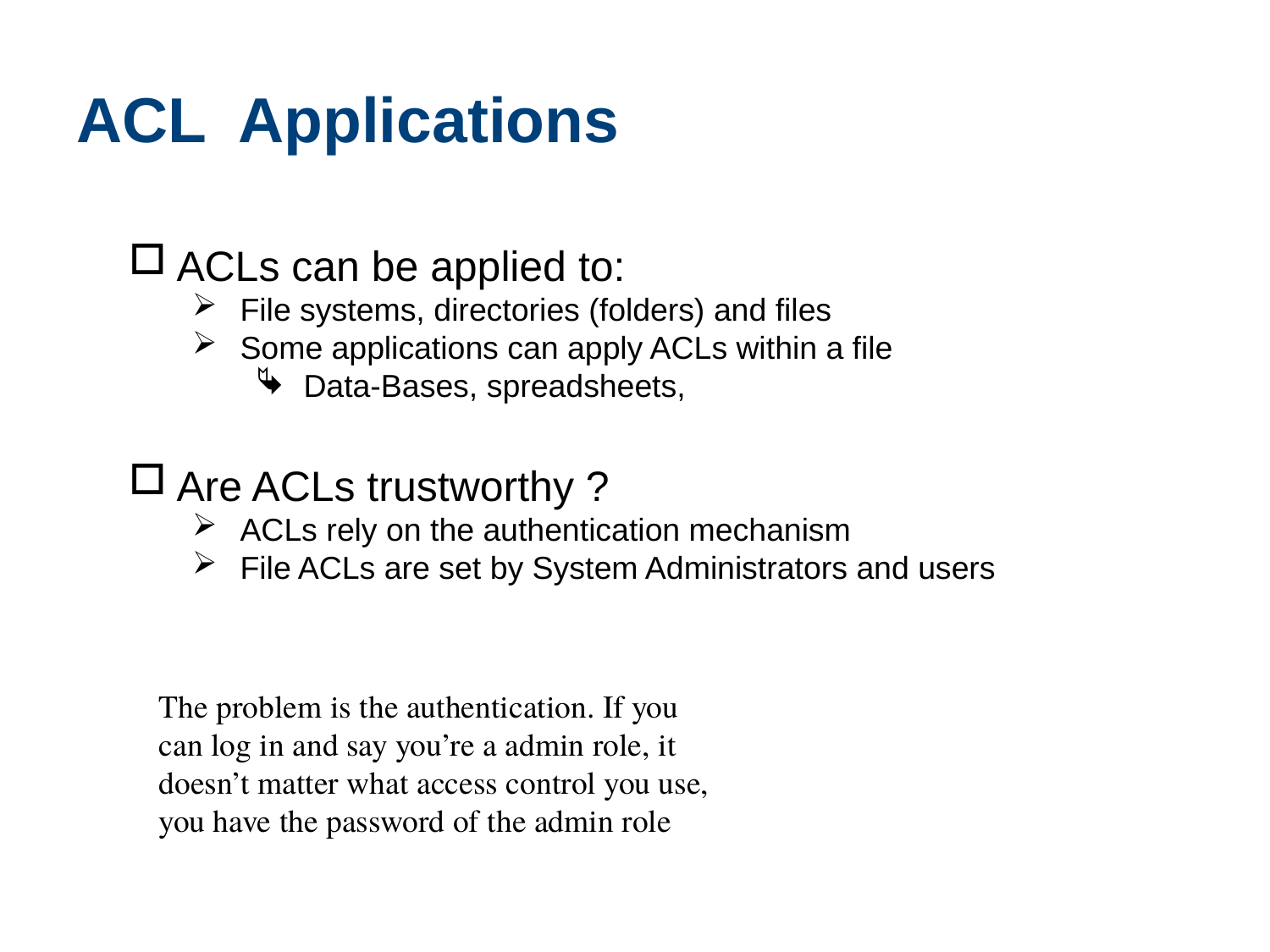

# ACL  Applications
ACLs can be applied to:
File systems, directories (folders) and files
Some applications can apply ACLs within a file
Data-Bases, spreadsheets,

Are ACLs trustworthy ?
ACLs rely on the authentication mechanism
File ACLs are set by System Administrators and users
The problem is the authentication. If you can log in and say you’re a admin role, it doesn’t matter what access control you use, you have the password of the admin role